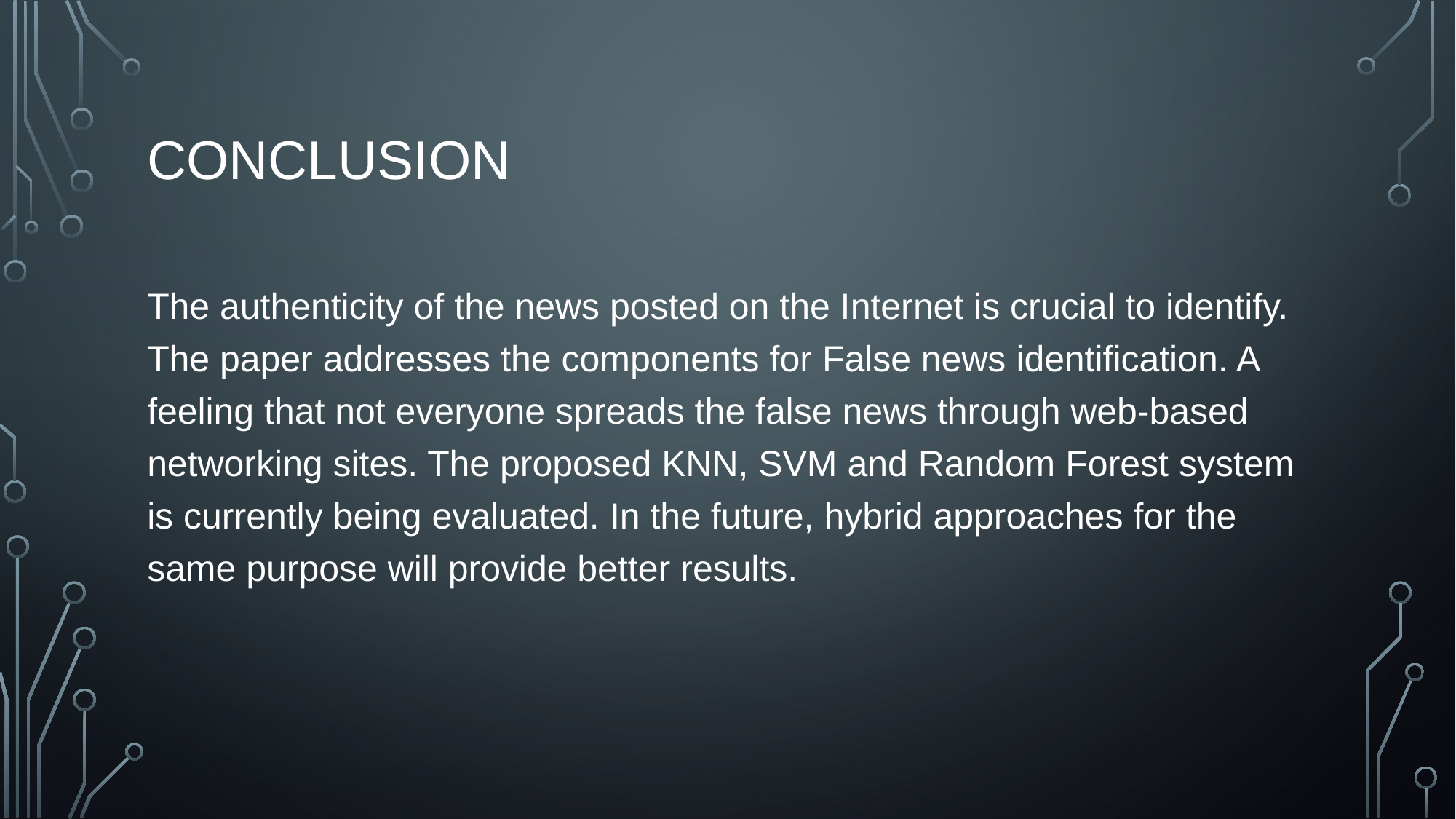

# conclusion
The authenticity of the news posted on the Internet is crucial to identify. The paper addresses the components for False news identification. A feeling that not everyone spreads the false news through web-based networking sites. The proposed KNN, SVM and Random Forest system is currently being evaluated. In the future, hybrid approaches for the same purpose will provide better results.